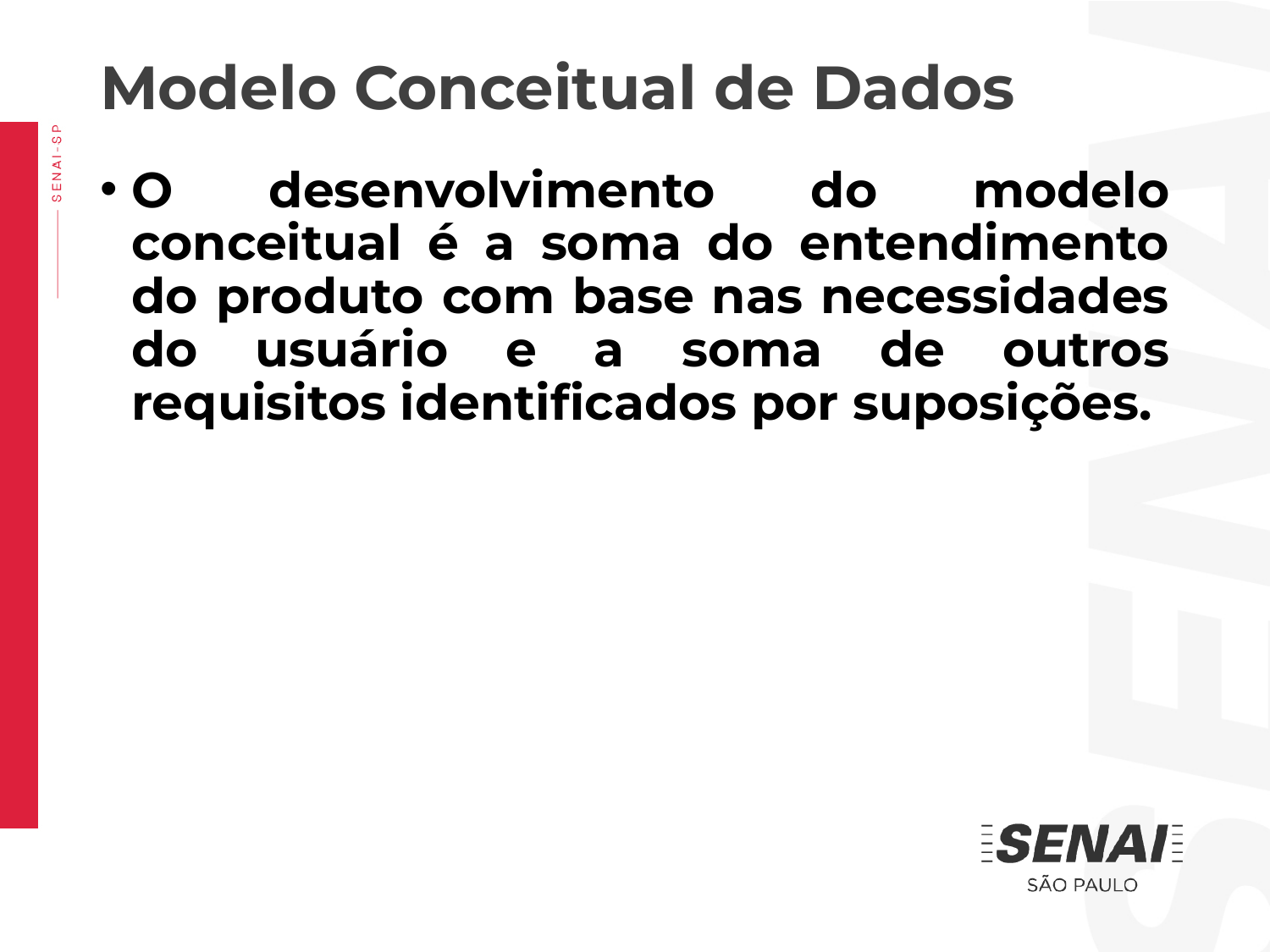

Modelo Conceitual de Dados

O desenvolvimento do modelo conceitual é a soma do entendimento do produto com base nas necessidades do usuário e a soma de outros requisitos identificados por suposições.